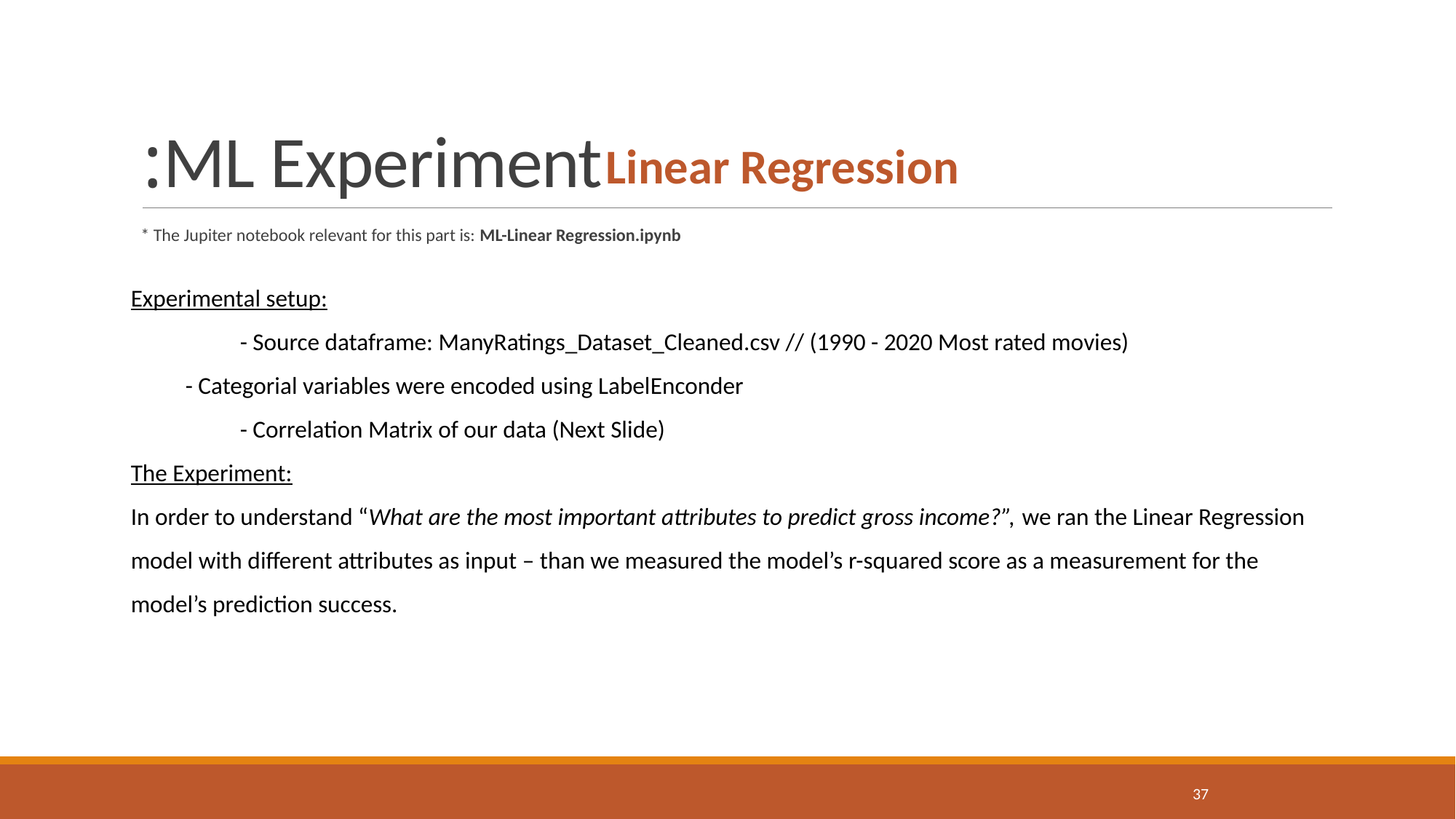

# ML Experiment:
Linear Regression
* The Jupiter notebook relevant for this part is: ML-Linear Regression.ipynb

Experimental setup:
	- Source dataframe: ManyRatings_Dataset_Cleaned.csv // (1990 - 2020 Most rated movies)
- Categorial variables were encoded using LabelEnconder
	- Correlation Matrix of our data (Next Slide)
The Experiment:
In order to understand “What are the most important attributes to predict gross income?”, we ran the Linear Regression model with different attributes as input – than we measured the model’s r-squared score as a measurement for the model’s prediction success.
37